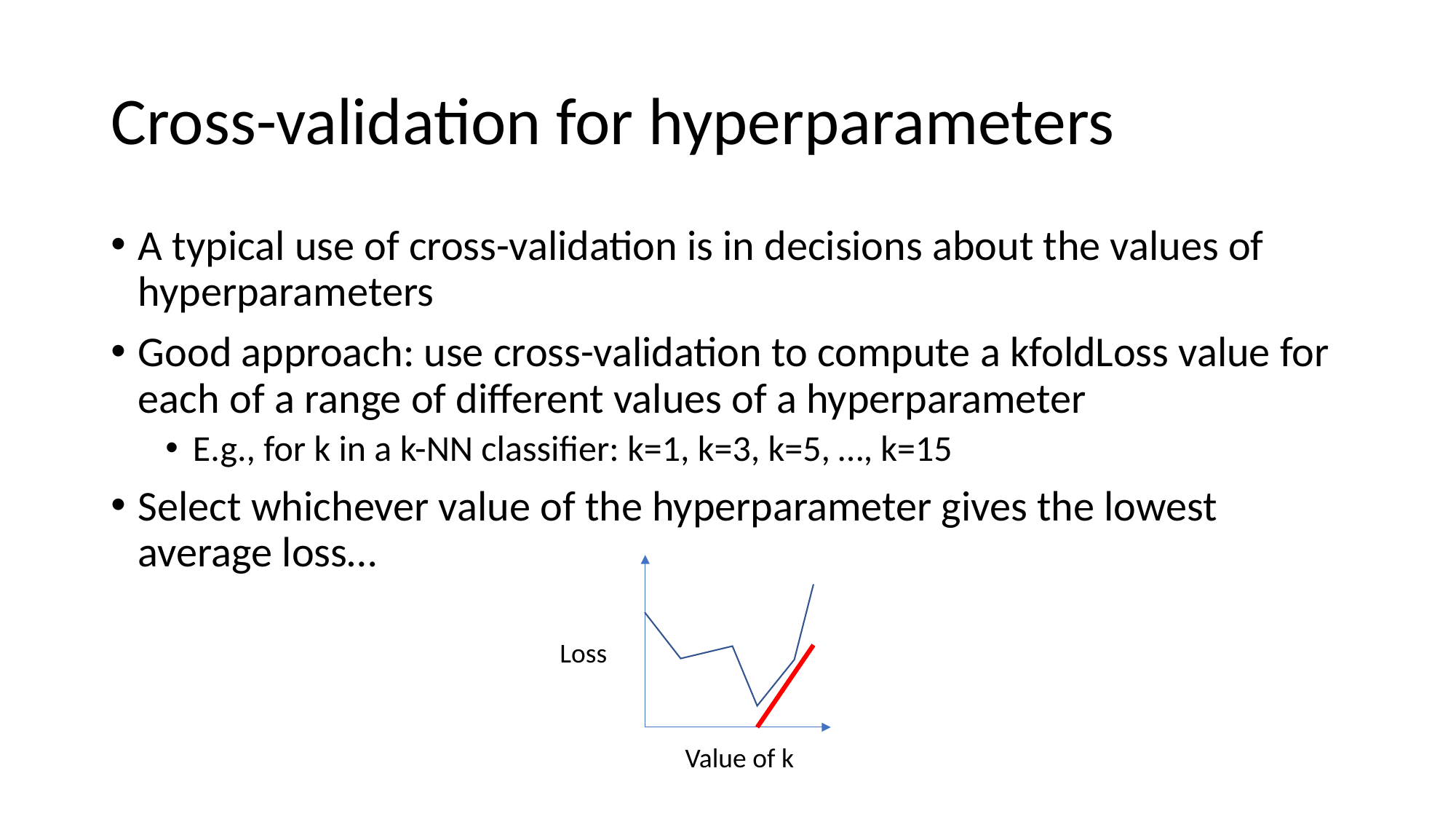

# Cross-validation for hyperparameters
A typical use of cross-validation is in decisions about the values of hyperparameters
Good approach: use cross-validation to compute a kfoldLoss value for each of a range of different values of a hyperparameter
E.g., for k in a k-NN classifier: k=1, k=3, k=5, …, k=15
Select whichever value of the hyperparameter gives the lowest average loss…

Loss
Value of k